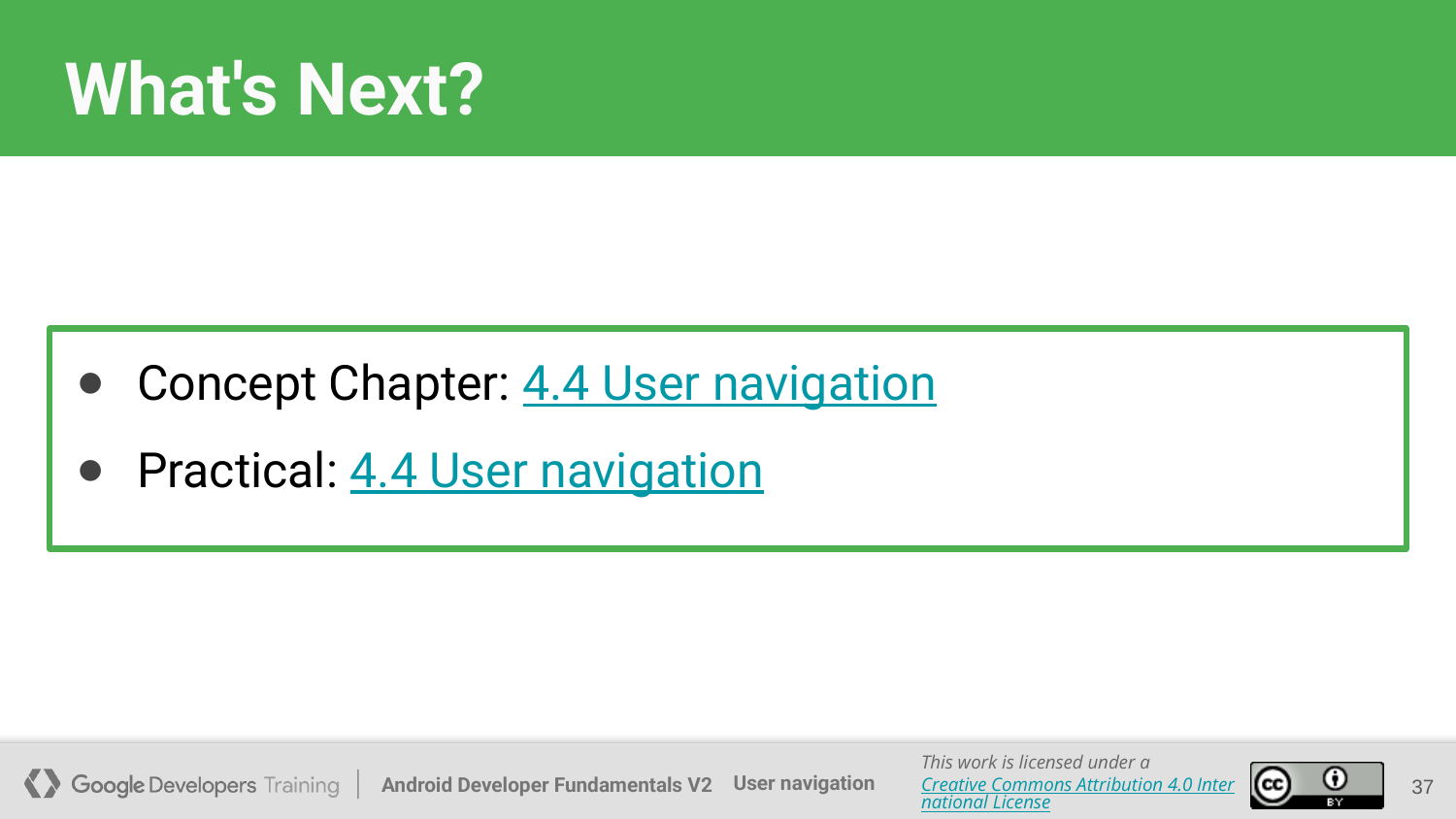

# What's Next?
Concept Chapter: 4.4 User navigation
Practical: 4.4 User navigation
37